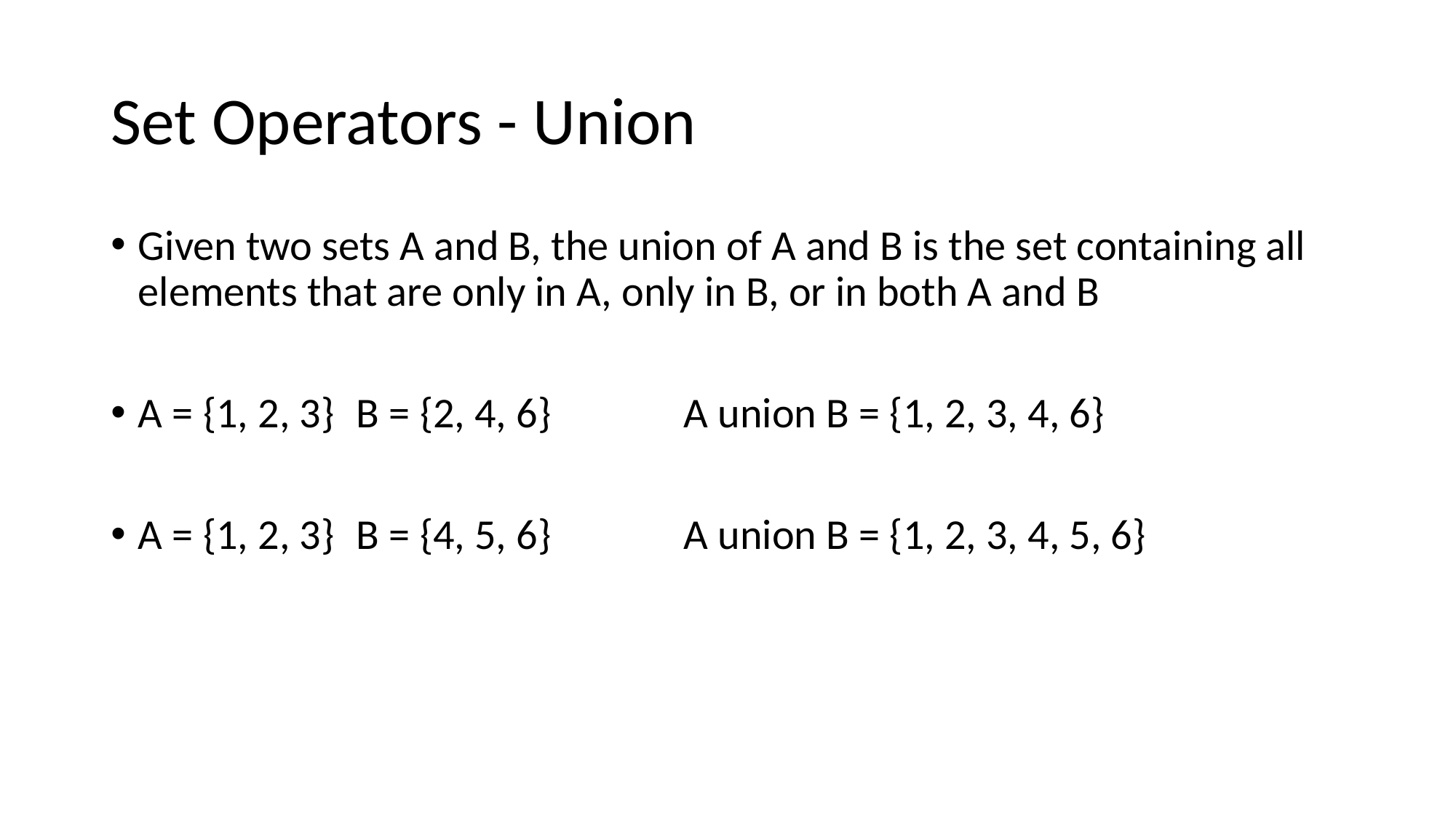

# Set Operators - Union
Given two sets A and B, the union of A and B is the set containing all elements that are only in A, only in B, or in both A and B

A = {1, 2, 3} 	B = {2, 4, 6} 		A union B = {1, 2, 3, 4, 6}

A = {1, 2, 3}	B = {4, 5, 6}		A union B = {1, 2, 3, 4, 5, 6}